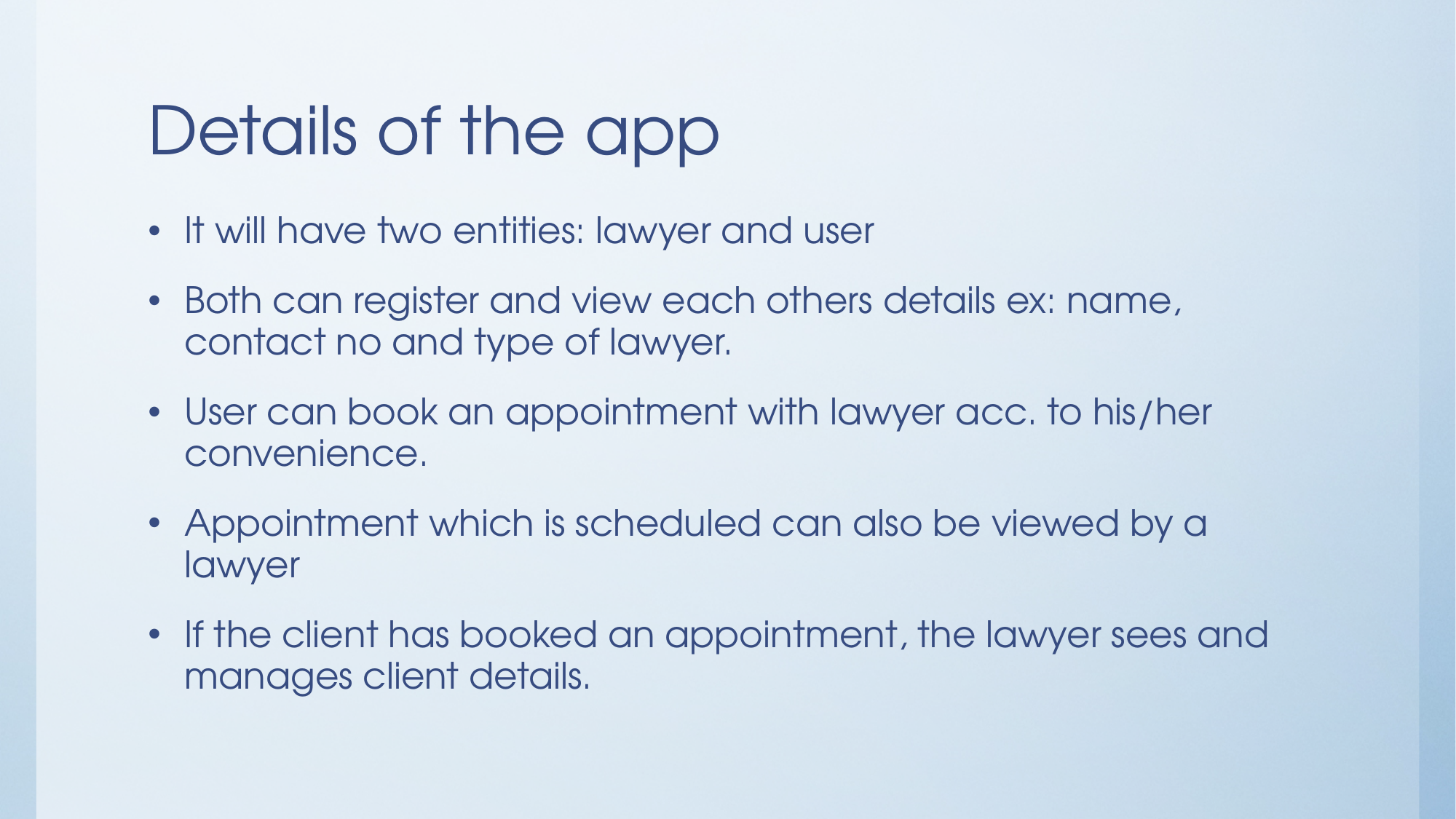

# Details of the app
It will have two entities: lawyer and user
Both can register and view each others details ex: name, contact no and type of lawyer.
User can book an appointment with lawyer acc. to his/her convenience.
Appointment which is scheduled can also be viewed by a lawyer
If the client has booked an appointment, the lawyer sees and manages client details.